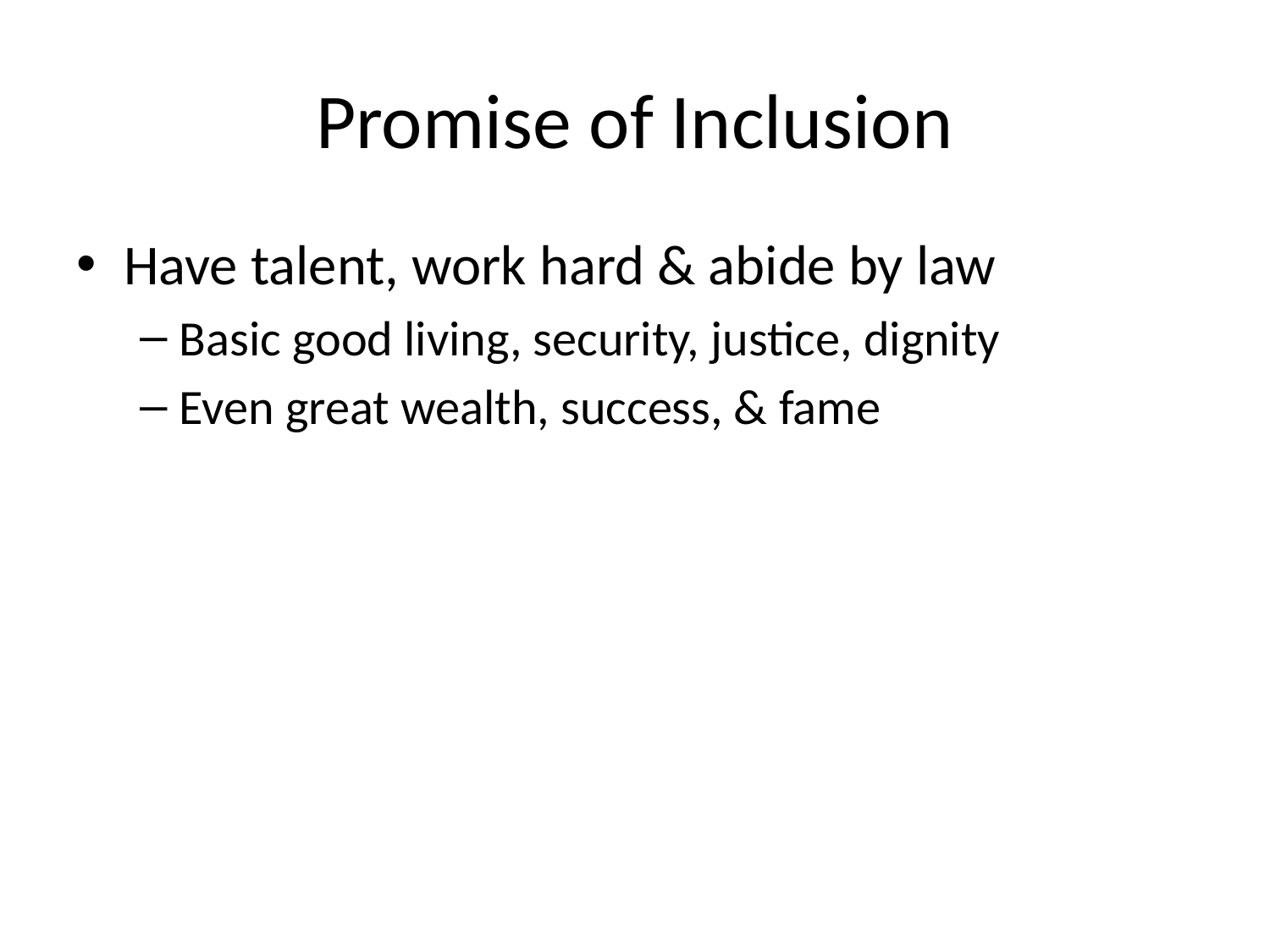

# Promise of Inclusion
Have talent, work hard & abide by law
Basic good living, security, justice, dignity
Even great wealth, success, & fame